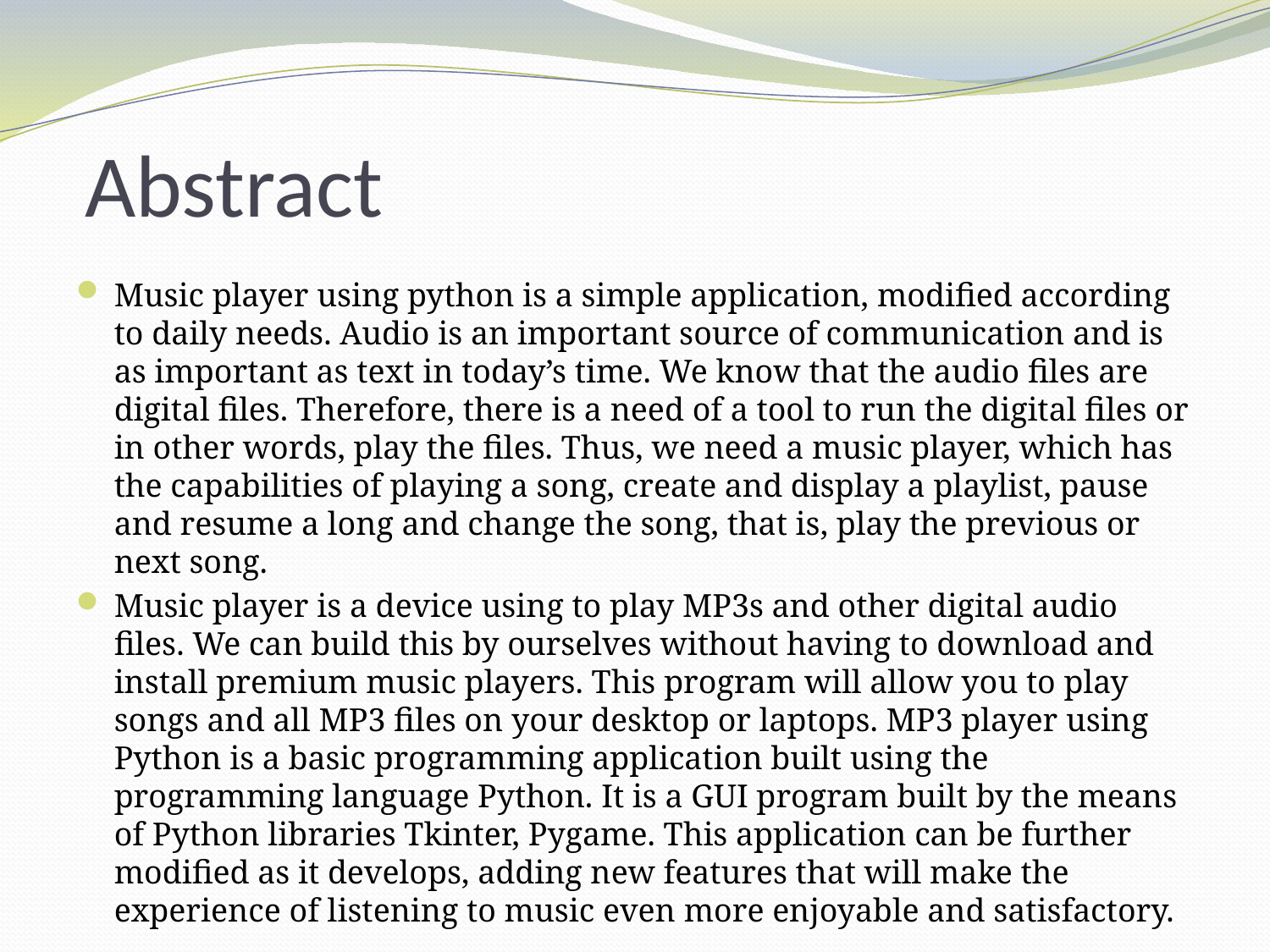

# Abstract
Music player using python is a simple application, modified according to daily needs. Audio is an important source of communication and is as important as text in today’s time. We know that the audio files are digital files. Therefore, there is a need of a tool to run the digital files or in other words, play the files. Thus, we need a music player, which has the capabilities of playing a song, create and display a playlist, pause and resume a long and change the song, that is, play the previous or next song.
Music player is a device using to play MP3s and other digital audio files. We can build this by ourselves without having to download and install premium music players. This program will allow you to play songs and all MP3 files on your desktop or laptops. MP3 player using Python is a basic programming application built using the programming language Python. It is a GUI program built by the means of Python libraries Tkinter, Pygame. This application can be further modified as it develops, adding new features that will make the experience of listening to music even more enjoyable and satisfactory.